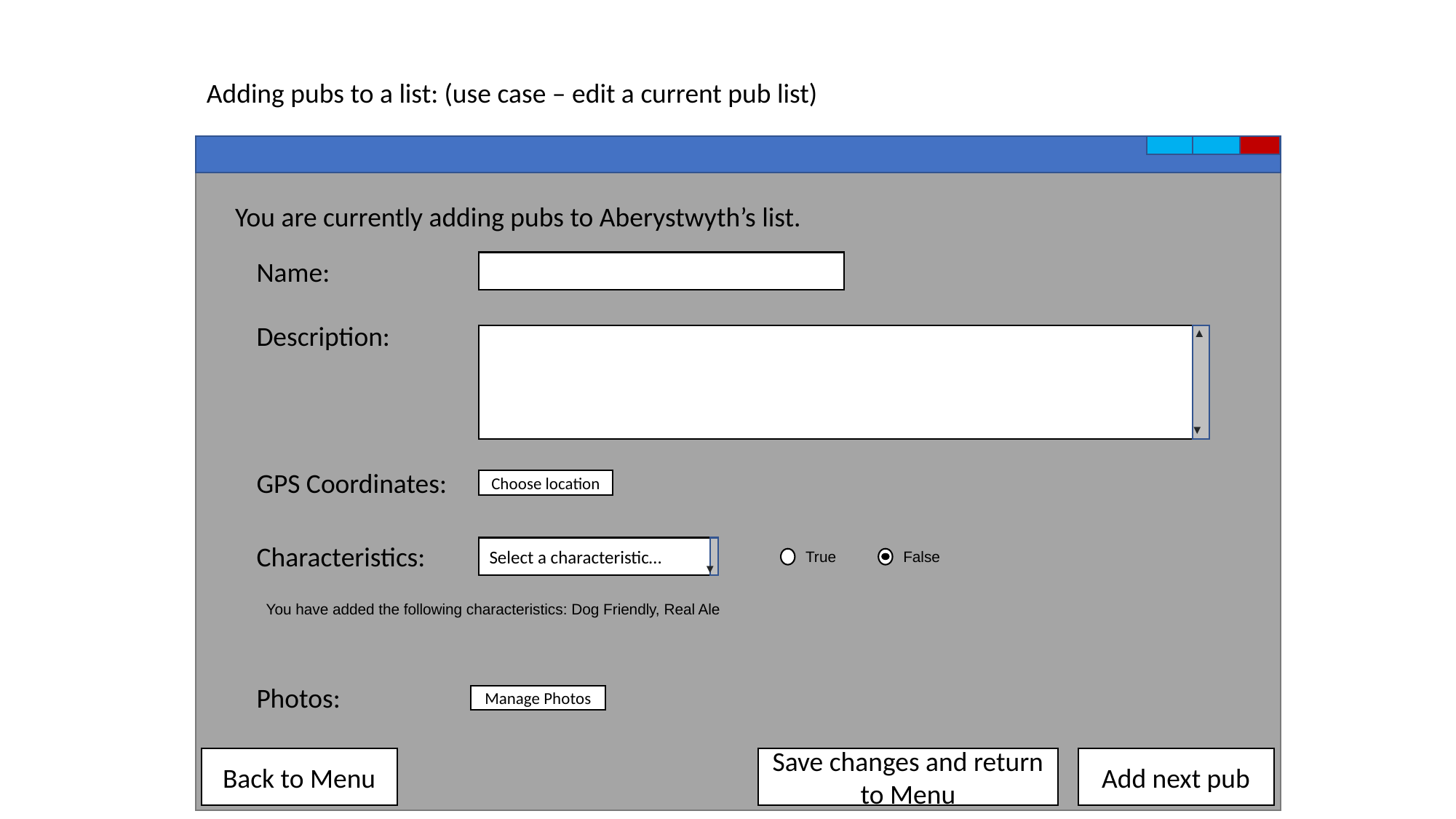

Adding pubs to a list: (use case – edit a current pub list)

You are currently adding pubs to Aberystwyth’s list.
Name:

Description:
▲

▼
GPS Coordinates:
Choose location
Characteristics:
Select a characteristic…

True
False

▼
You have added the following characteristics: Dog Friendly, Real Ale
Photos:
Manage Photos
Save changes and return to Menu
Back to Menu
Add next pub